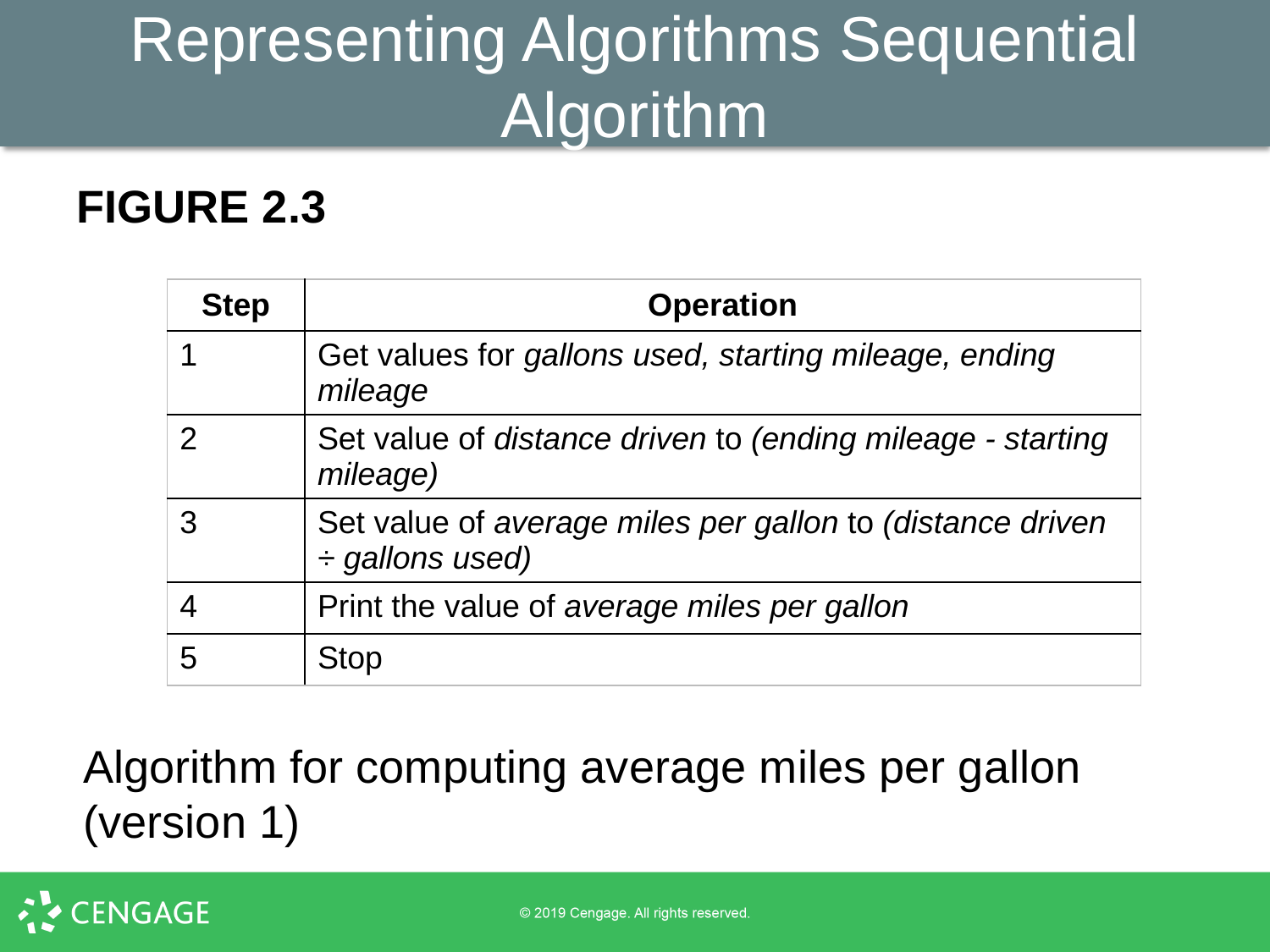

# Representing Algorithms Sequential Algorithm
FIGURE 2.3
| Step | Operation |
| --- | --- |
| 1 | Get values for gallons used, starting mileage, ending mileage |
| 2 | Set value of distance driven to (ending mileage - starting mileage) |
| 3 | Set value of average miles per gallon to (distance driven ÷ gallons used) |
| 4 | Print the value of average miles per gallon |
| 5 | Stop |
Algorithm for computing average miles per gallon (version 1)